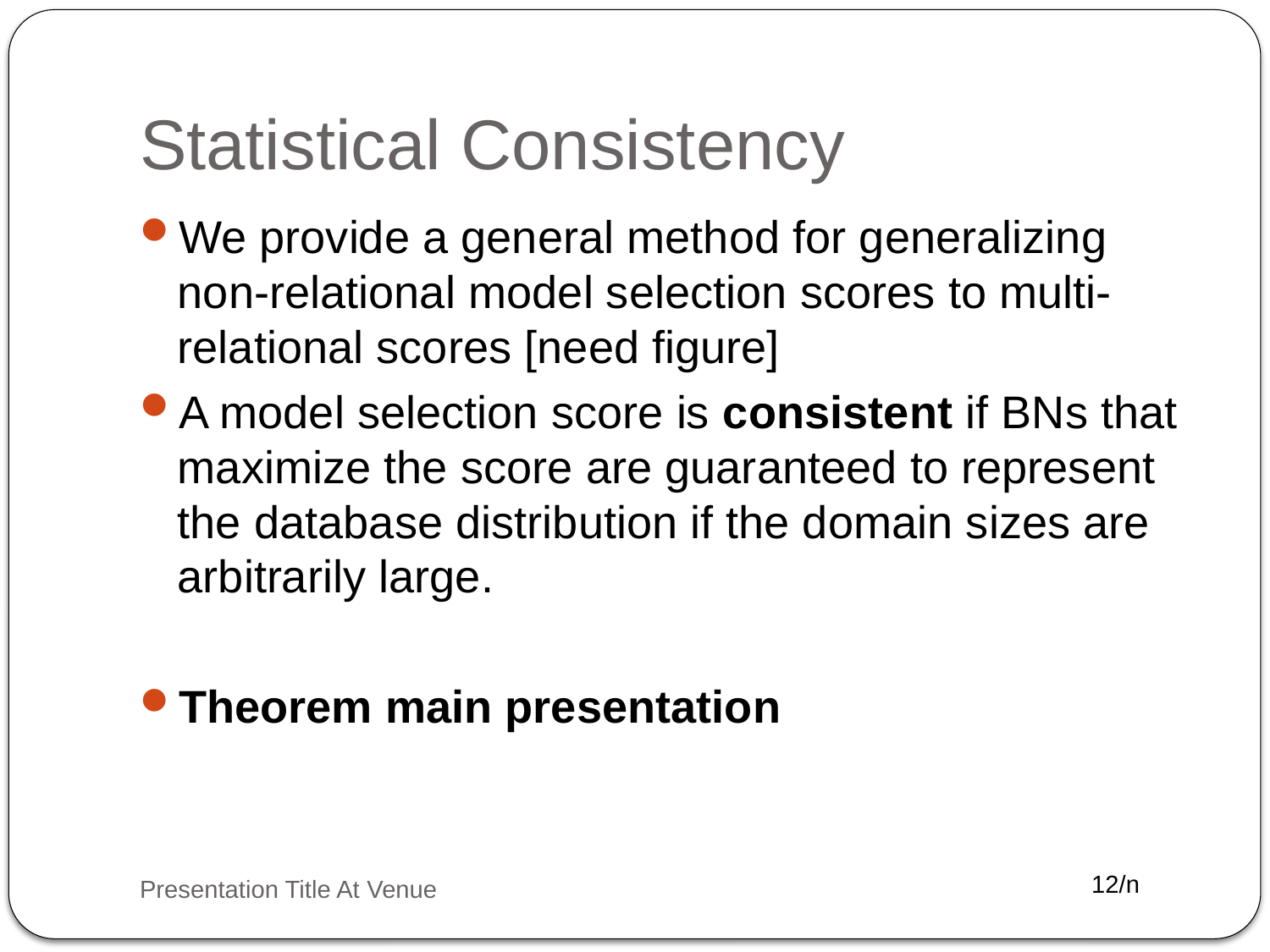

# Statistical Consistency
We provide a general method for generalizing non-relational model selection scores to multi-relational scores [need figure]
A model selection score is consistent if BNs that maximize the score are guaranteed to represent the database distribution if the domain sizes are arbitrarily large.

Theorem main presentation

Presentation Title At Venue